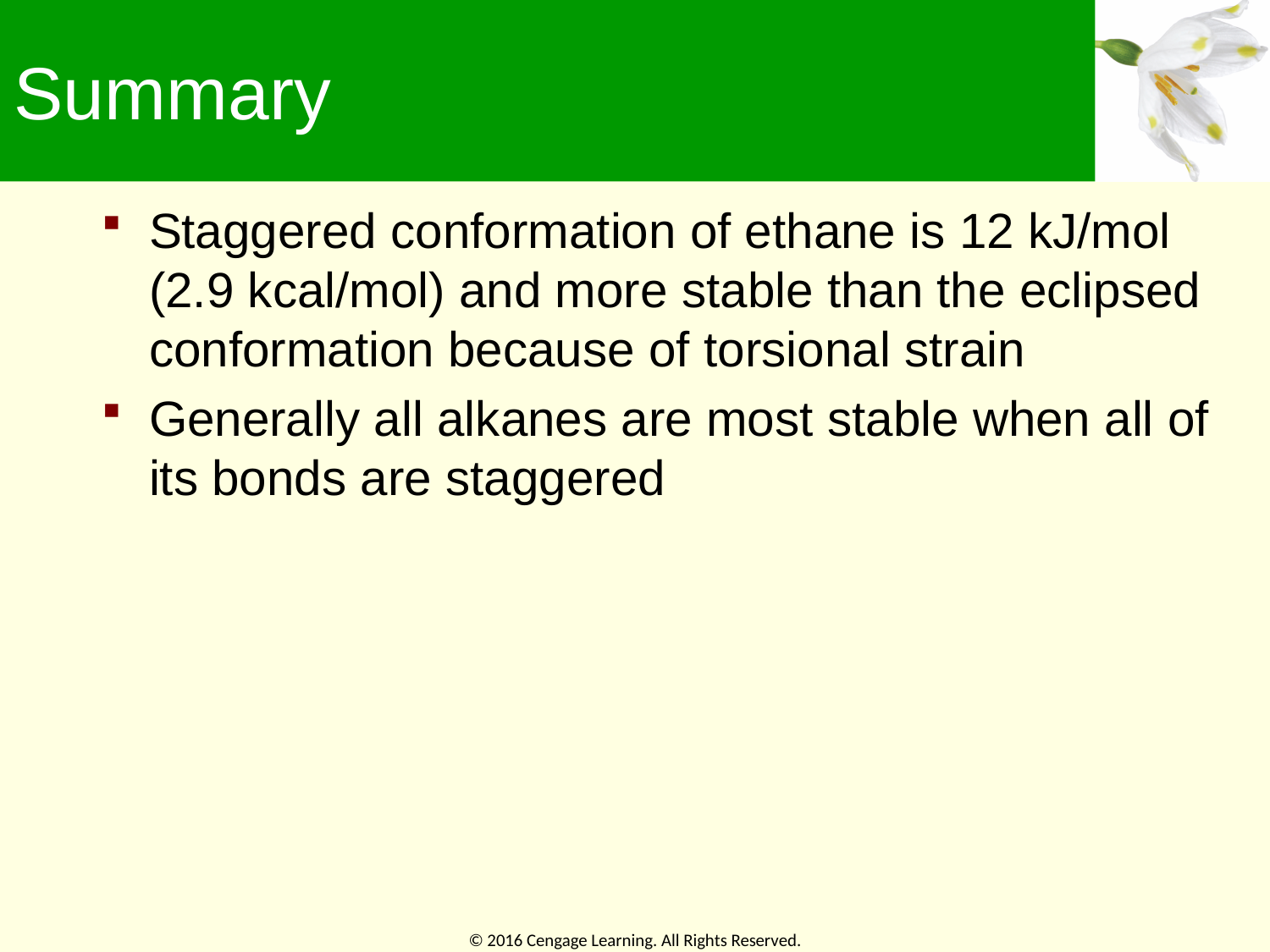

# Summary
Staggered conformation of ethane is 12 kJ/mol (2.9 kcal/mol) and more stable than the eclipsed conformation because of torsional strain
Generally all alkanes are most stable when all of its bonds are staggered